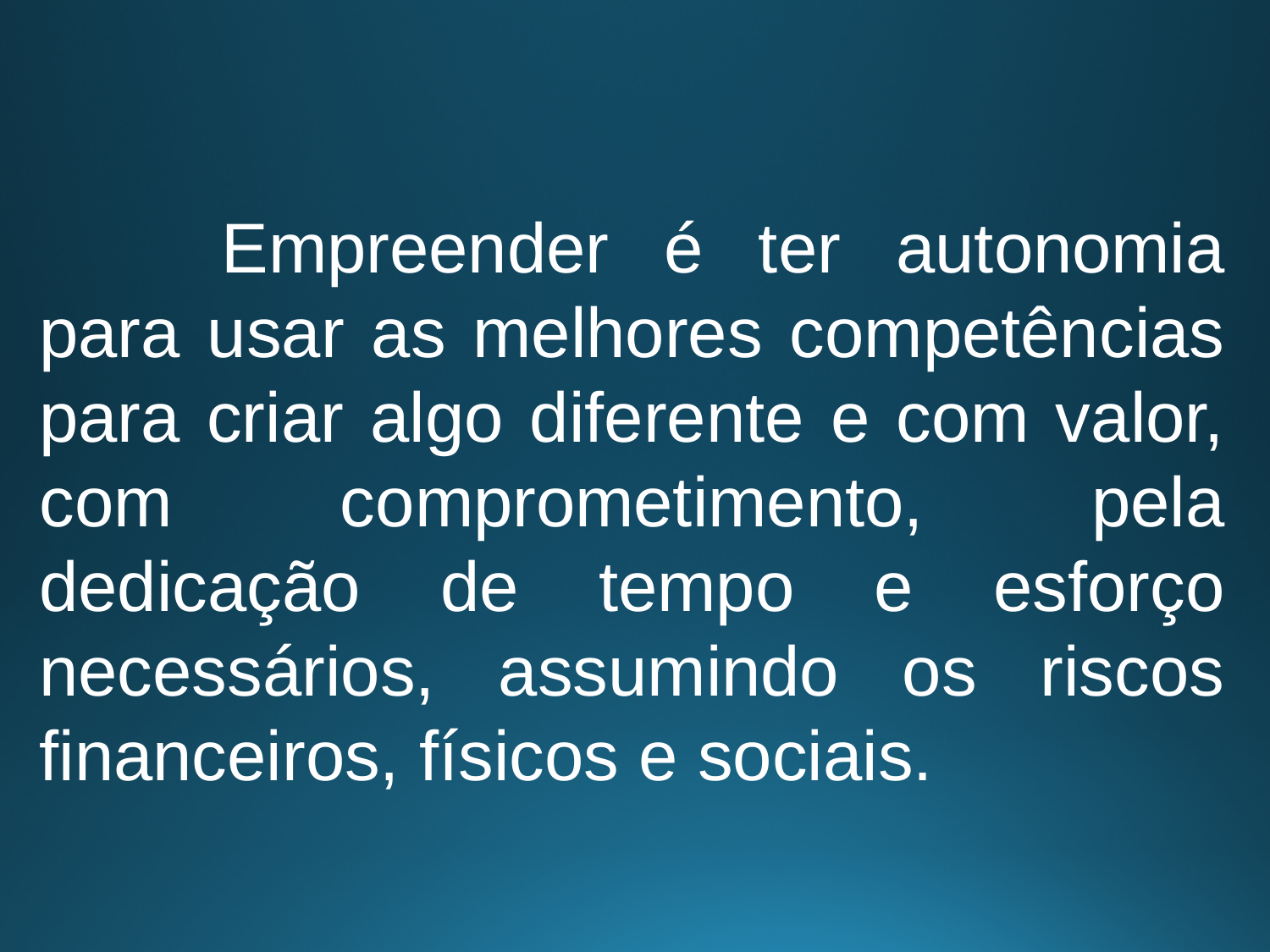

Empreender é ter autonomia para usar as melhores competências para criar algo diferente e com valor, com comprometimento, pela dedicação de tempo e esforço necessários, assumindo os riscos financeiros, físicos e sociais.